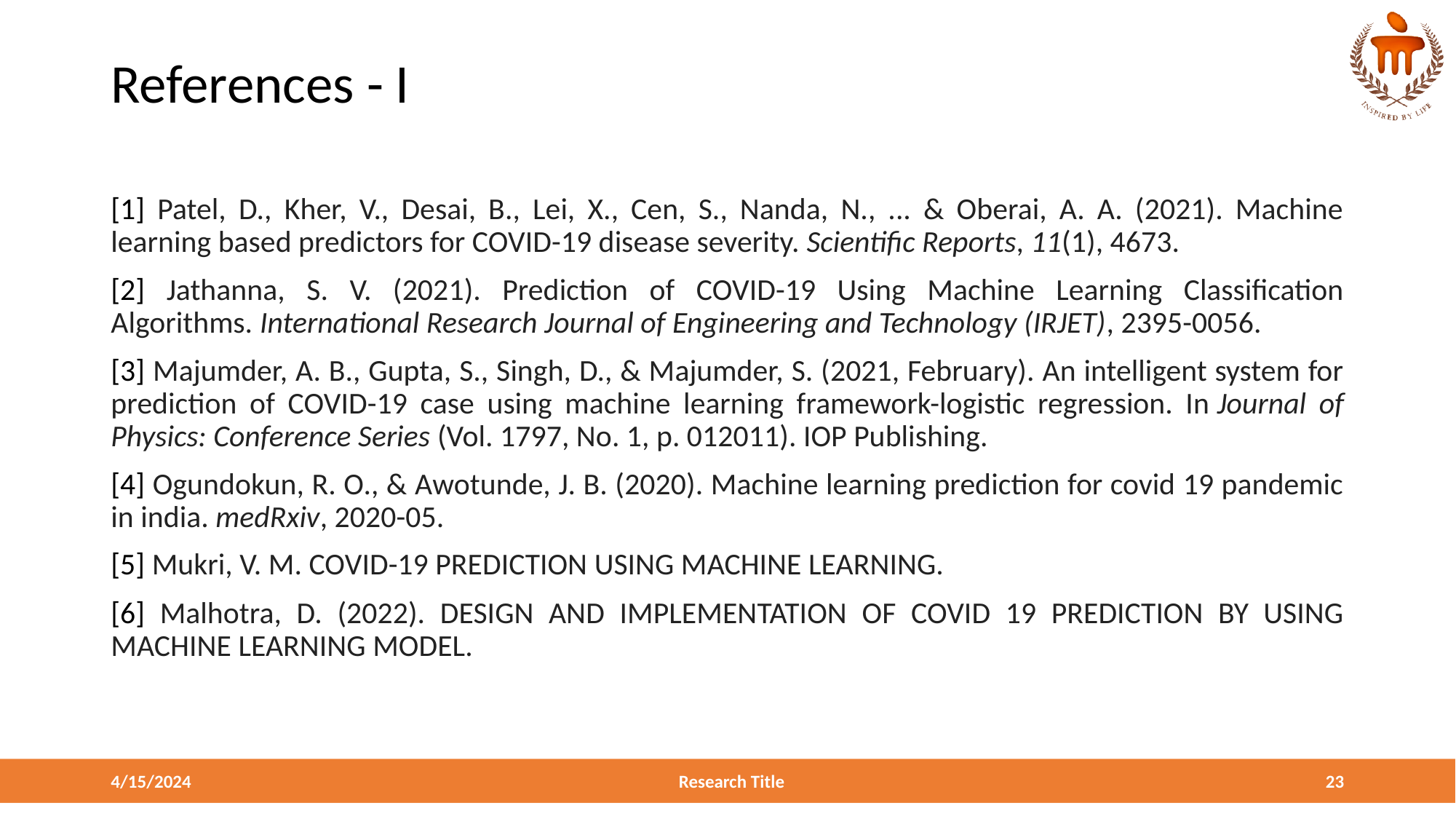

# References - I
[1] Patel, D., Kher, V., Desai, B., Lei, X., Cen, S., Nanda, N., ... & Oberai, A. A. (2021). Machine learning based predictors for COVID-19 disease severity. Scientific Reports, 11(1), 4673.
[2] Jathanna, S. V. (2021). Prediction of COVID-19 Using Machine Learning Classification Algorithms. International Research Journal of Engineering and Technology (IRJET), 2395-0056.
[3] Majumder, A. B., Gupta, S., Singh, D., & Majumder, S. (2021, February). An intelligent system for prediction of COVID-19 case using machine learning framework-logistic regression. In Journal of Physics: Conference Series (Vol. 1797, No. 1, p. 012011). IOP Publishing.
[4] Ogundokun, R. O., & Awotunde, J. B. (2020). Machine learning prediction for covid 19 pandemic in india. medRxiv, 2020-05.
[5] Mukri, V. M. COVID-19 PREDICTION USING MACHINE LEARNING.
[6] Malhotra, D. (2022). DESIGN AND IMPLEMENTATION OF COVID 19 PREDICTION BY USING MACHINE LEARNING MODEL.
4/15/2024
Research Title
23